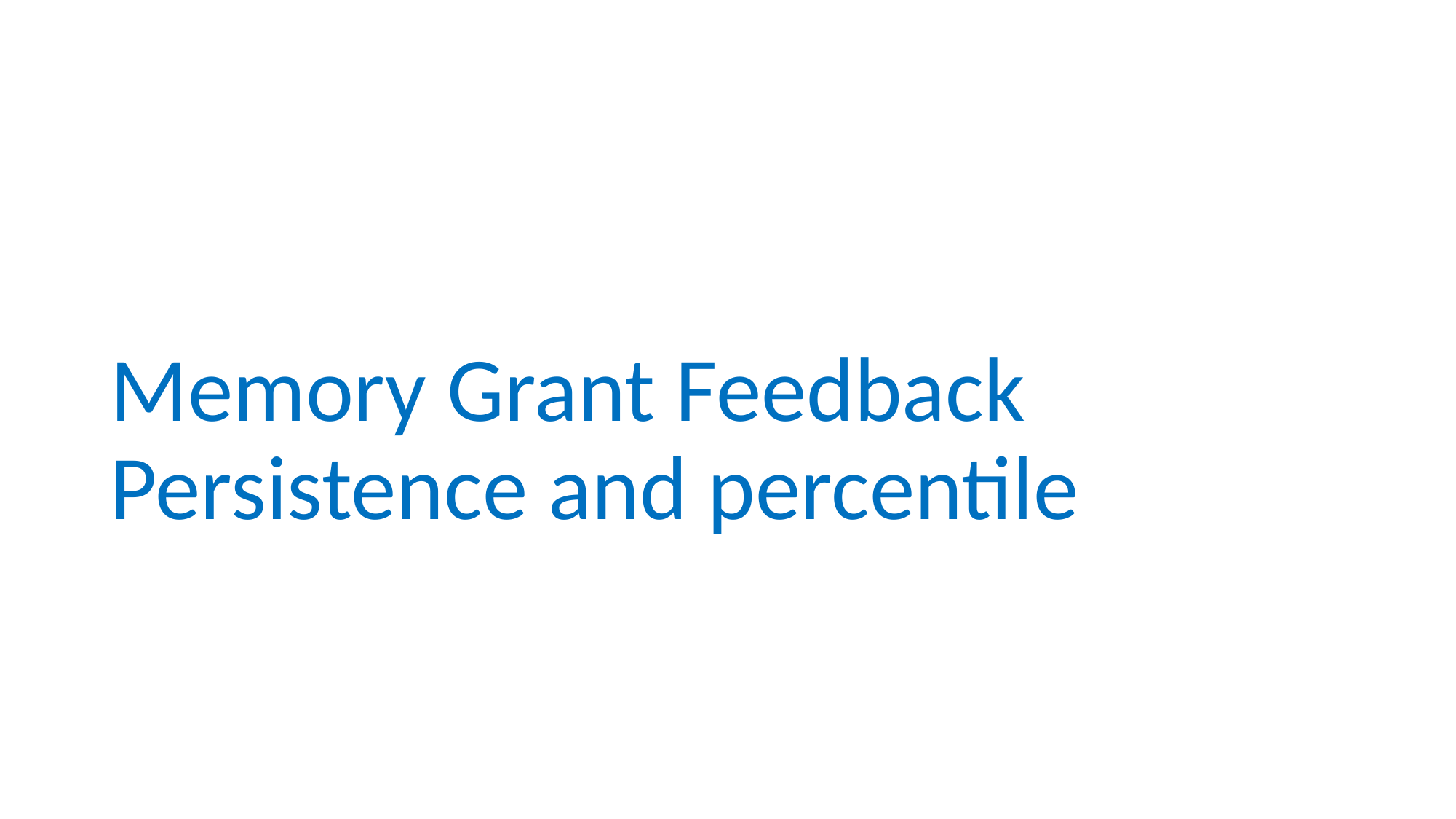

# Memory Grant Feedback Persistence and percentile